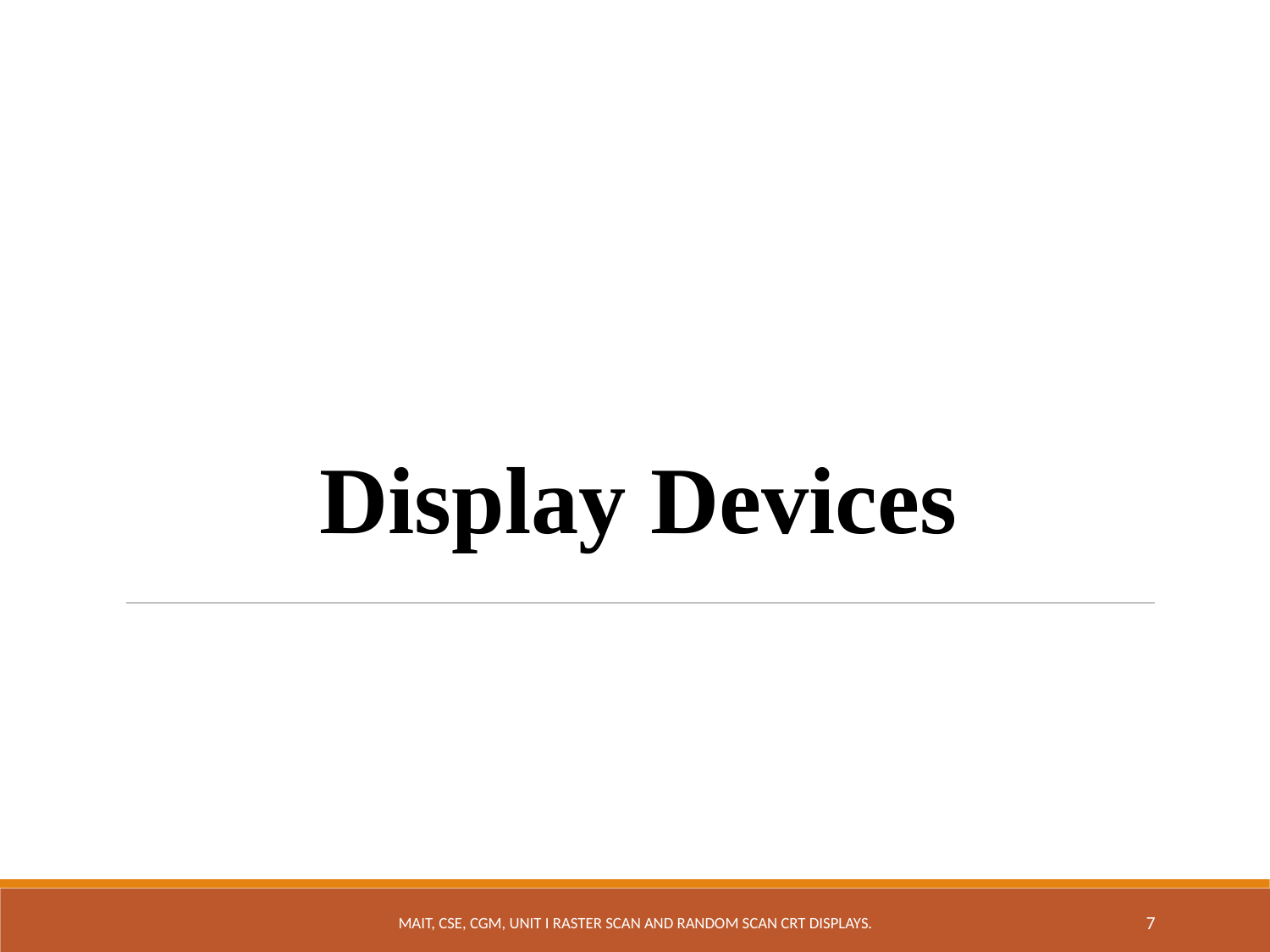

Display Devices
MAIT, CSE, CGM, UNIT I RASTER SCAN AND RANDOM SCAN CRT DISPLAYS.
7